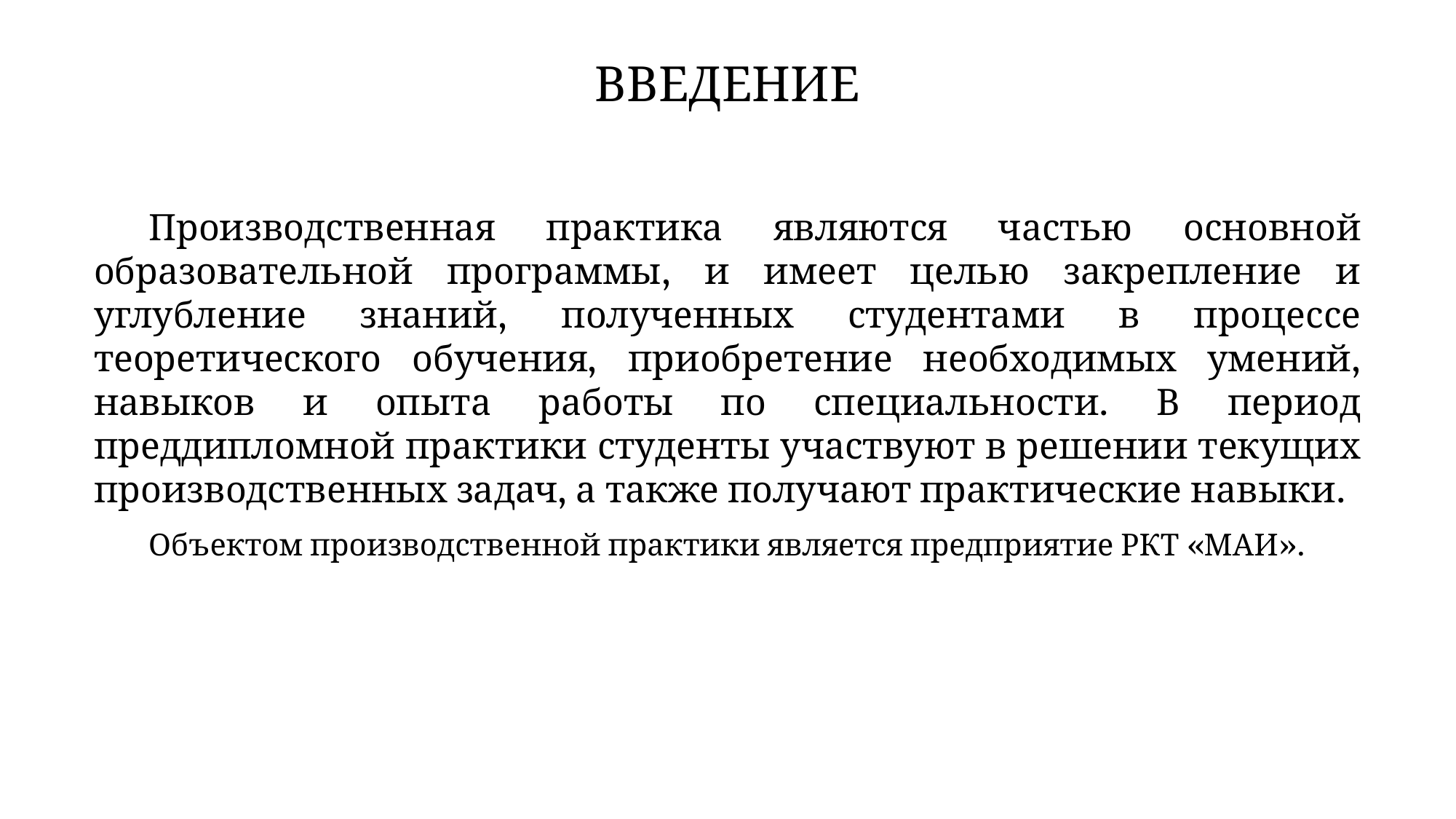

# ВВЕДЕНИЕ

Производственная практика являются частью основной образовательной программы, и имеет целью закрепление и углубление знаний, полученных студентами в процессе теоретического обучения, приобретение необходимых умений, навыков и опыта работы по специальности. В период преддипломной практики студенты участвуют в решении текущих производственных задач, а также получают практические навыки.
Объектом производственной практики является предприятие РКТ «МАИ».